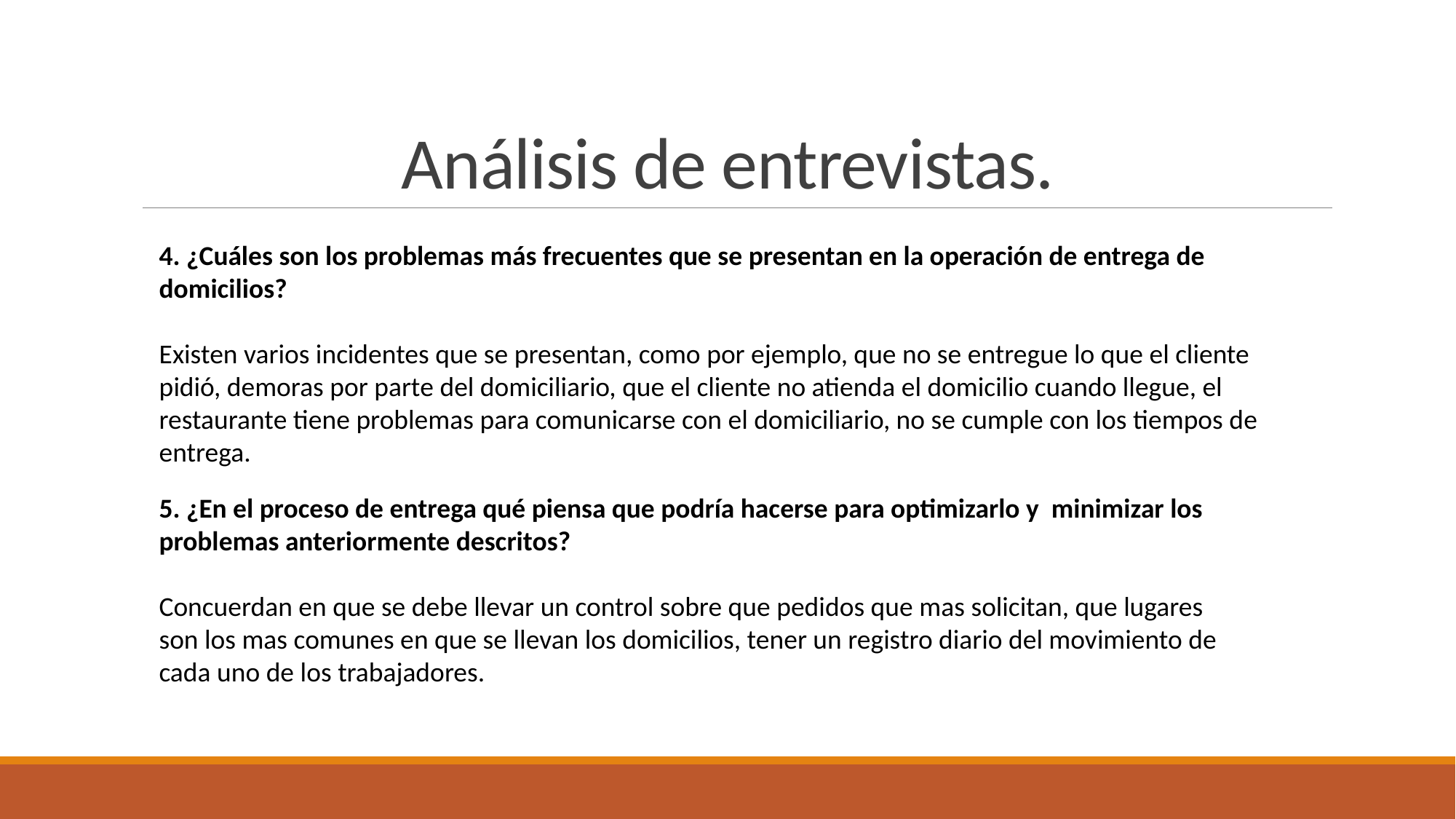

# Análisis de entrevistas.
4. ¿Cuáles son los problemas más frecuentes que se presentan en la operación de entrega de domicilios?

Existen varios incidentes que se presentan, como por ejemplo, que no se entregue lo que el cliente  pidió, demoras por parte del domiciliario, que el cliente no atienda el domicilio cuando llegue, el restaurante tiene problemas para comunicarse con el domiciliario, no se cumple con los tiempos de entrega.

5. ¿En el proceso de entrega qué piensa que podría hacerse para optimizarlo y  minimizar los problemas anteriormente descritos?

Concuerdan en que se debe llevar un control sobre que pedidos que mas solicitan, que lugares son los mas comunes en que se llevan los domicilios, tener un registro diario del movimiento de cada uno de los trabajadores.